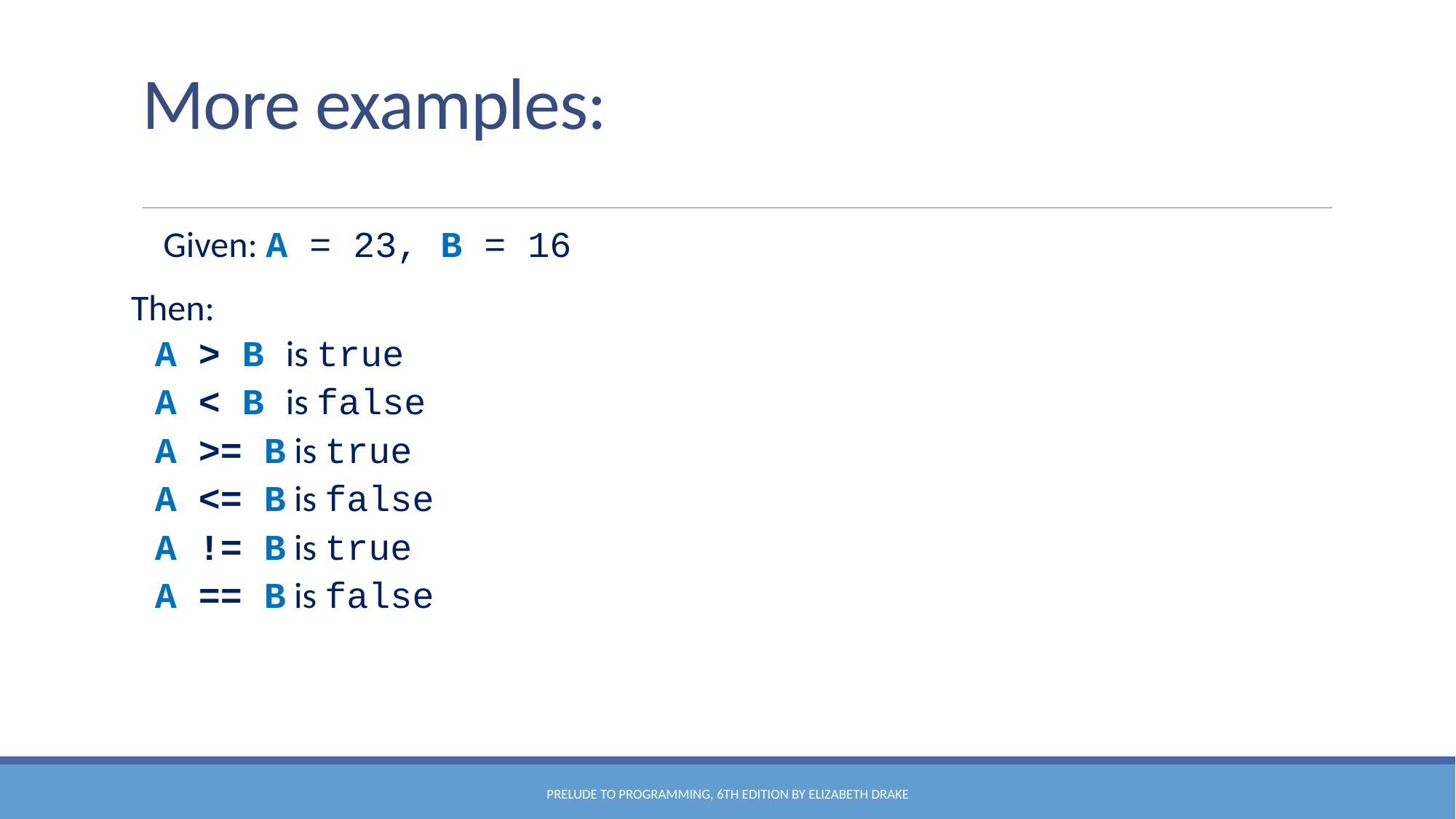

# More examples:
 Given: A = 23, B = 16
Then:
A > B is true
A < B is false
A >= B is true
A <= B is false
A != B is true
A == B is false

Prelude to Programming, 6th edition by Elizabeth Drake